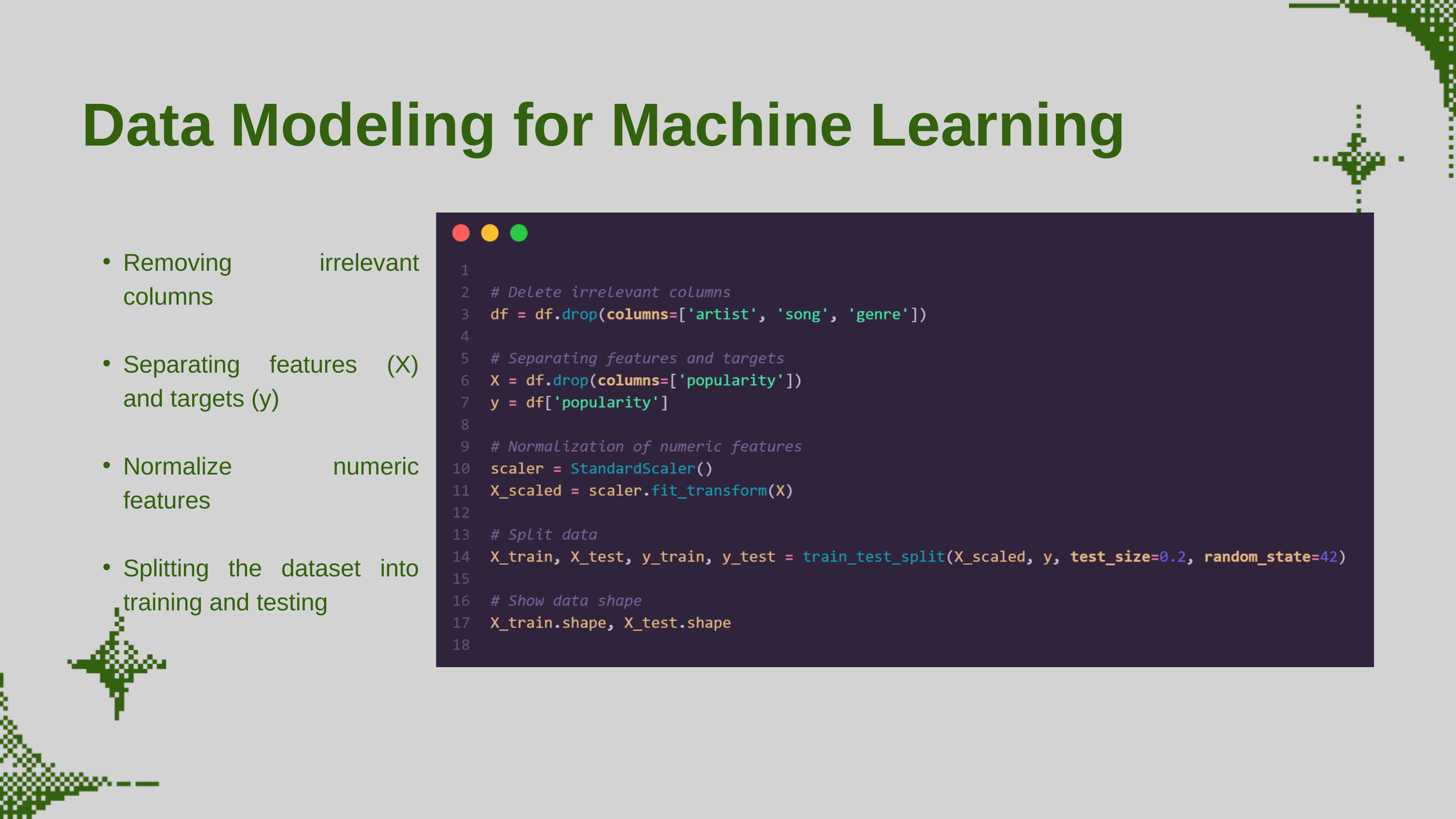

Data Modeling for Machine Learning

Removing irrelevant columns

Separating features (X) and targets (y)

Normalize numeric features

Splitting the dataset into training and testing